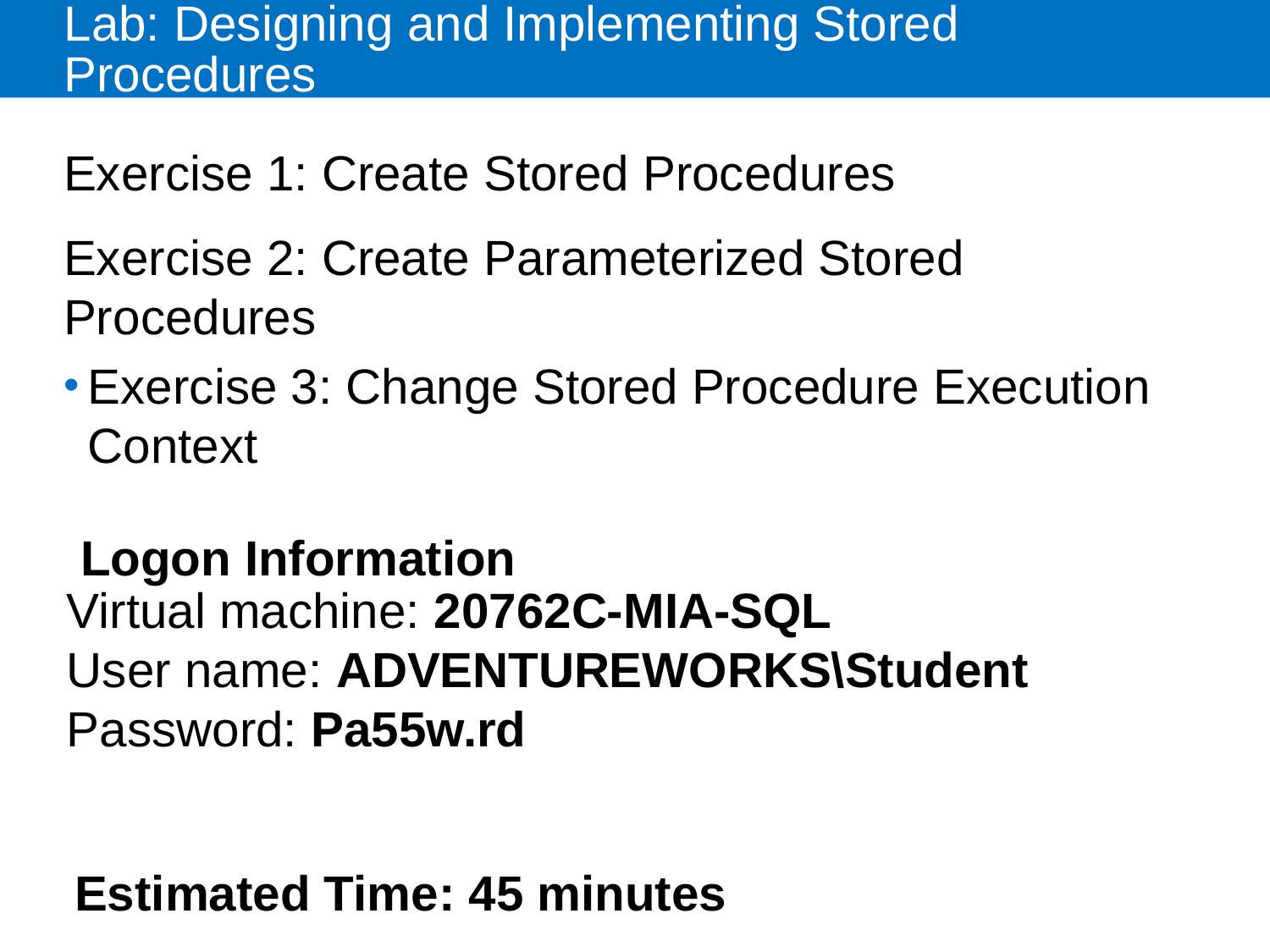

# Lab: Designing and Implementing Stored Procedures
Exercise 1: Create Stored Procedures
Exercise 2: Create Parameterized Stored Procedures
Exercise 3: Change Stored Procedure Execution Context
Logon Information
Virtual machine: 20762C-MIA-SQL
User name: ADVENTUREWORKS\Student
Password: Pa55w.rd
Estimated Time: 45 minutes